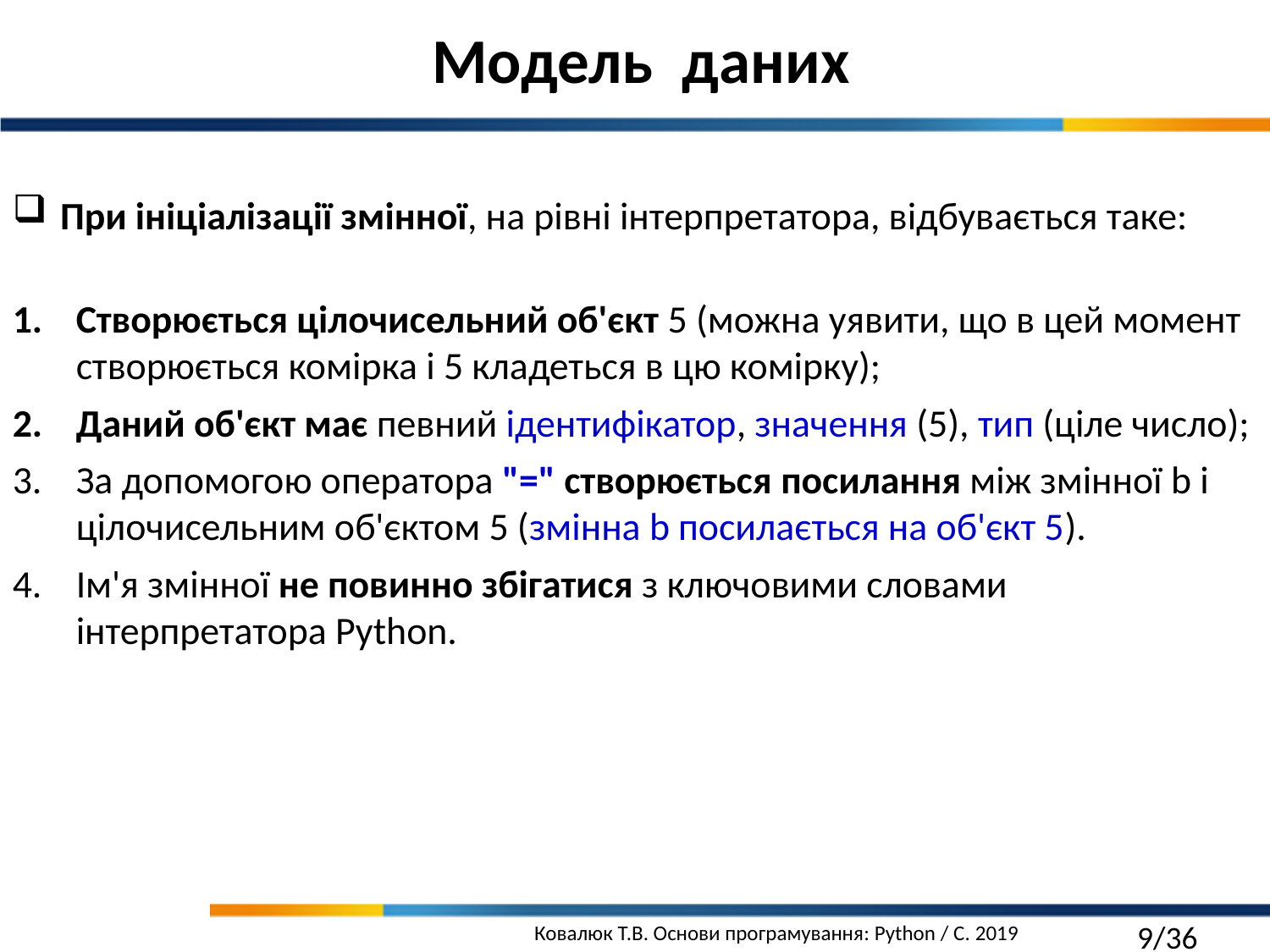

Модель  даних
При ініціалізації змінної, на рівні інтерпретатора, відбувається таке:

Створюється цілочисельний об'єкт 5 (можна уявити, що в цей момент створюється комірка і 5 кладеться в цю комірку);
Даний об'єкт має певний ідентифікатор, значення (5), тип (ціле число);
За допомогою оператора "=" створюється посилання між змінної b і цілочисельним об'єктом 5 (змінна b посилається на об'єкт 5).
Ім'я змінної не повинно збігатися з ключовими словами інтерпретатора Python.